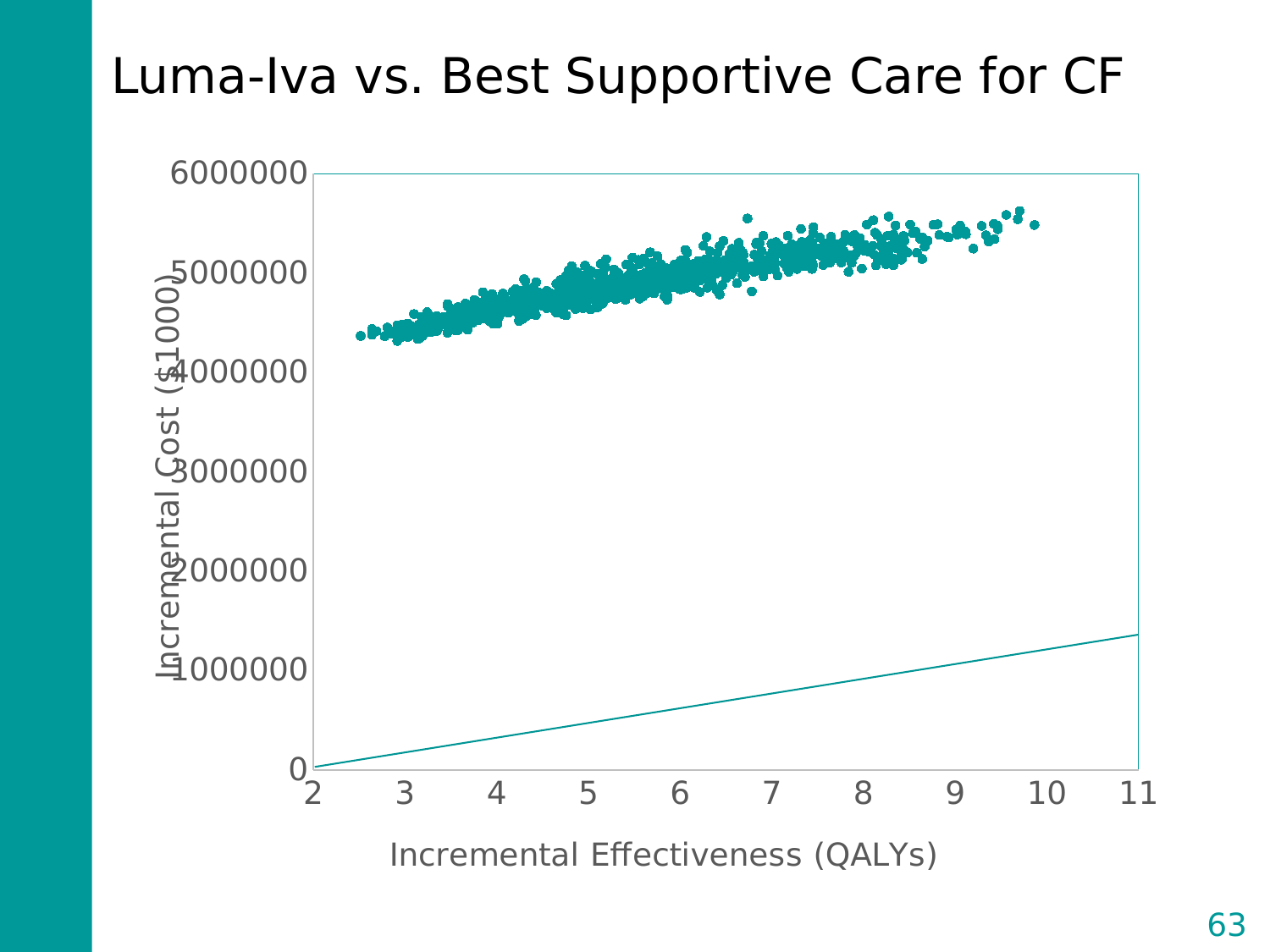

Luma-Iva vs. Best Supportive Care for CF

### Chart

| Category |  |
|---|---|
63